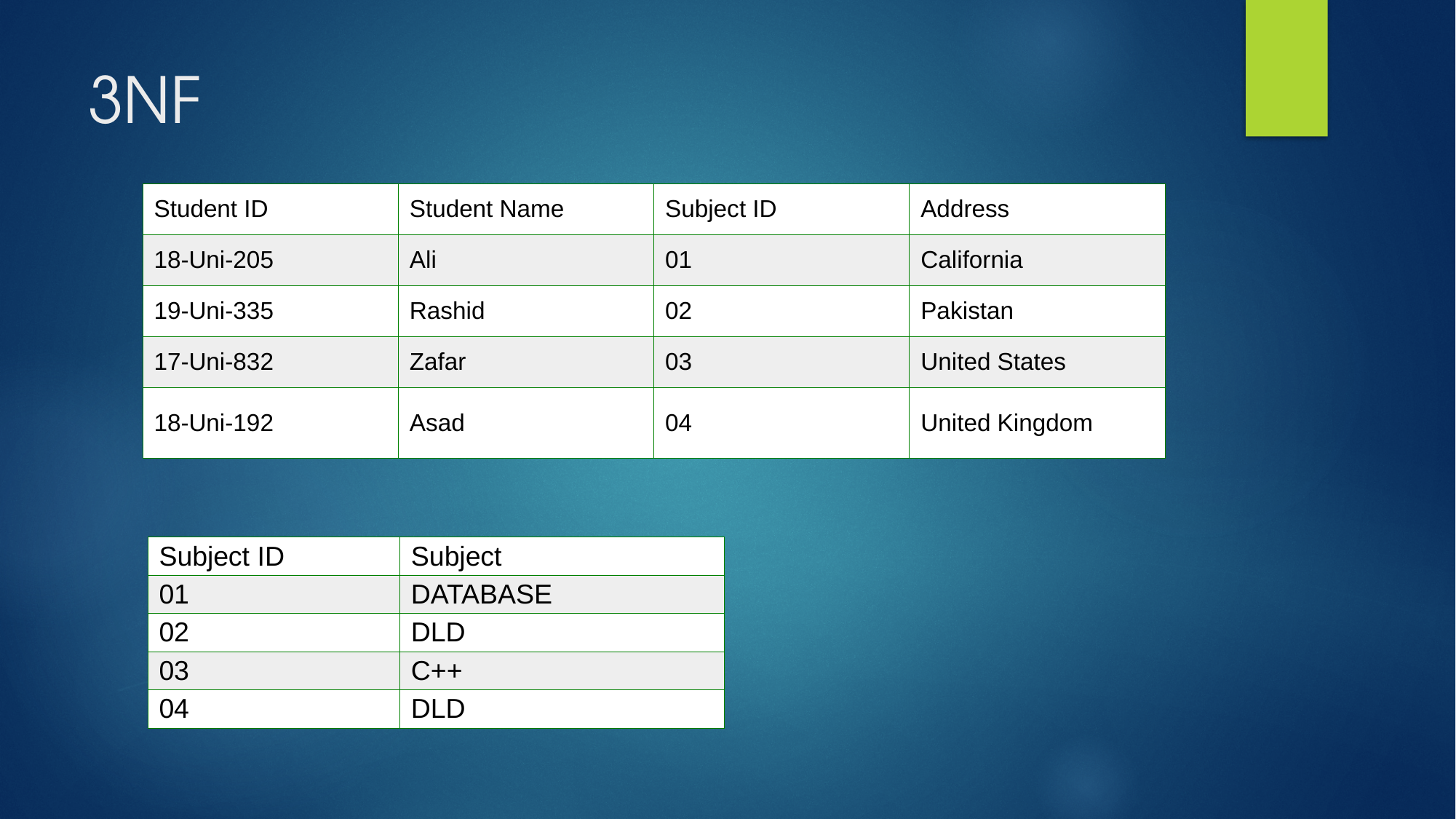

# 3NF
| Student ID | Student Name | Subject ID | Address |
| --- | --- | --- | --- |
| 18-Uni-205 | Ali | 01 | California |
| 19-Uni-335 | Rashid | 02 | Pakistan |
| 17-Uni-832 | Zafar | 03 | United States |
| 18-Uni-192 | Asad | 04 | United Kingdom |
| Subject ID | Subject |
| --- | --- |
| 01 | DATABASE |
| 02 | DLD |
| 03 | C++ |
| 04 | DLD |